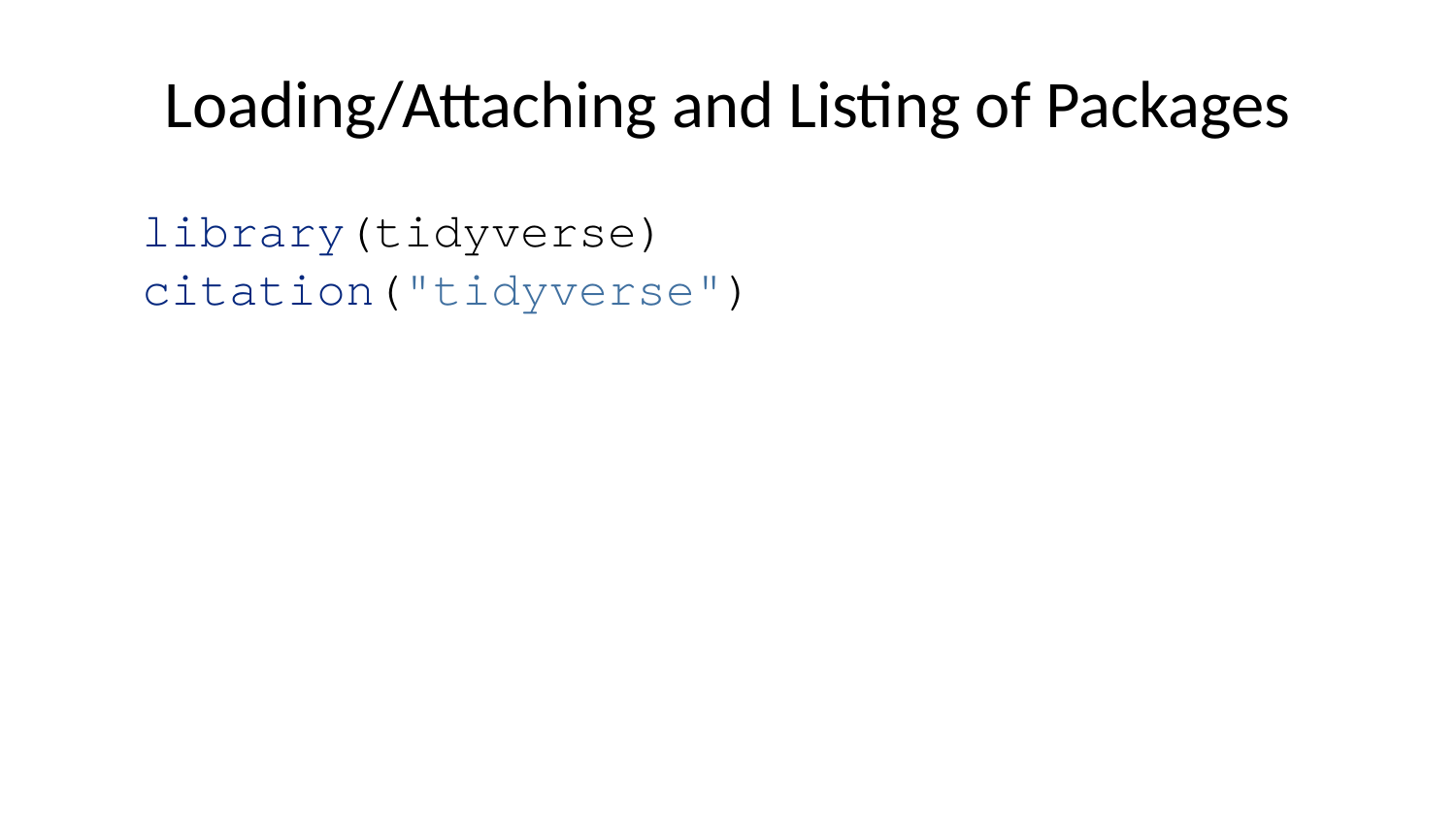

# Loading/Attaching and Listing of Packages
library(tidyverse)
citation("tidyverse")